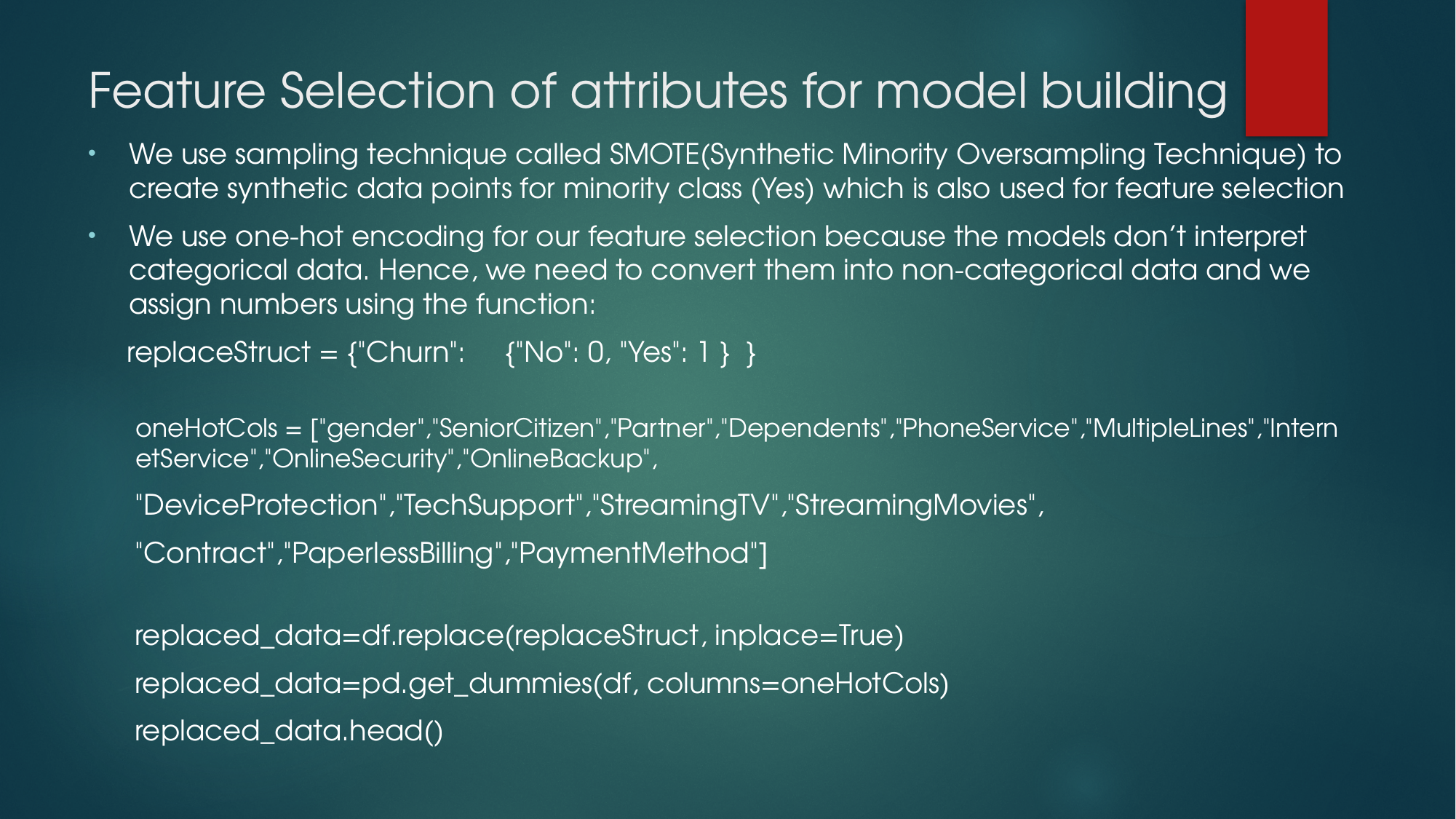

# Feature Selection of attributes for model building
We use sampling technique called SMOTE(Synthetic Minority Oversampling Technique) to create synthetic data points for minority class (Yes) which is also used for feature selection
We use one-hot encoding for our feature selection because the models don’t interpret categorical data. Hence, we need to convert them into non-categorical data and we assign numbers using the function:
     replaceStruct = {"Churn":     {"No": 0, "Yes": 1 }  }
         oneHotCols = ["gender","SeniorCitizen","Partner","Dependents","PhoneService","MultipleLines","InternetService","OnlineSecurity","OnlineBackup",
      "DeviceProtection","TechSupport","StreamingTV","StreamingMovies",
      "Contract","PaperlessBilling","PaymentMethod"]
      replaced_data=df.replace(replaceStruct, inplace=True)
      replaced_data=pd.get_dummies(df, columns=oneHotCols)
      replaced_data.head()